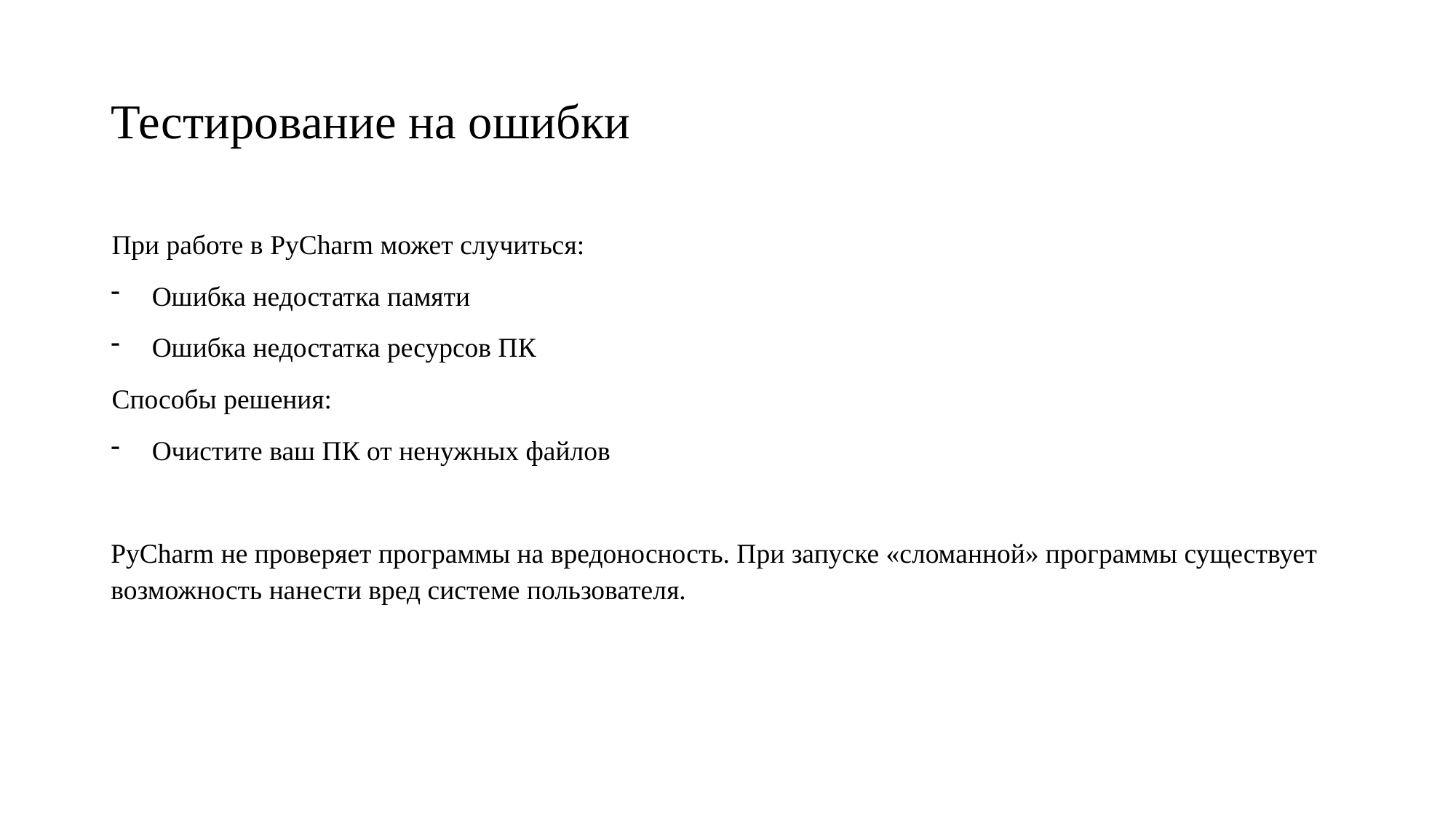

# Тестирование на ошибки
При работе в PyCharm может случиться:
Ошибка недостатка памяти
Ошибка недостатка ресурсов ПК
Способы решения:
Очистите ваш ПК от ненужных файлов

PyCharm не проверяет программы на вредоносность. При запуске «сломанной» программы существует возможность нанести вред системе пользователя.